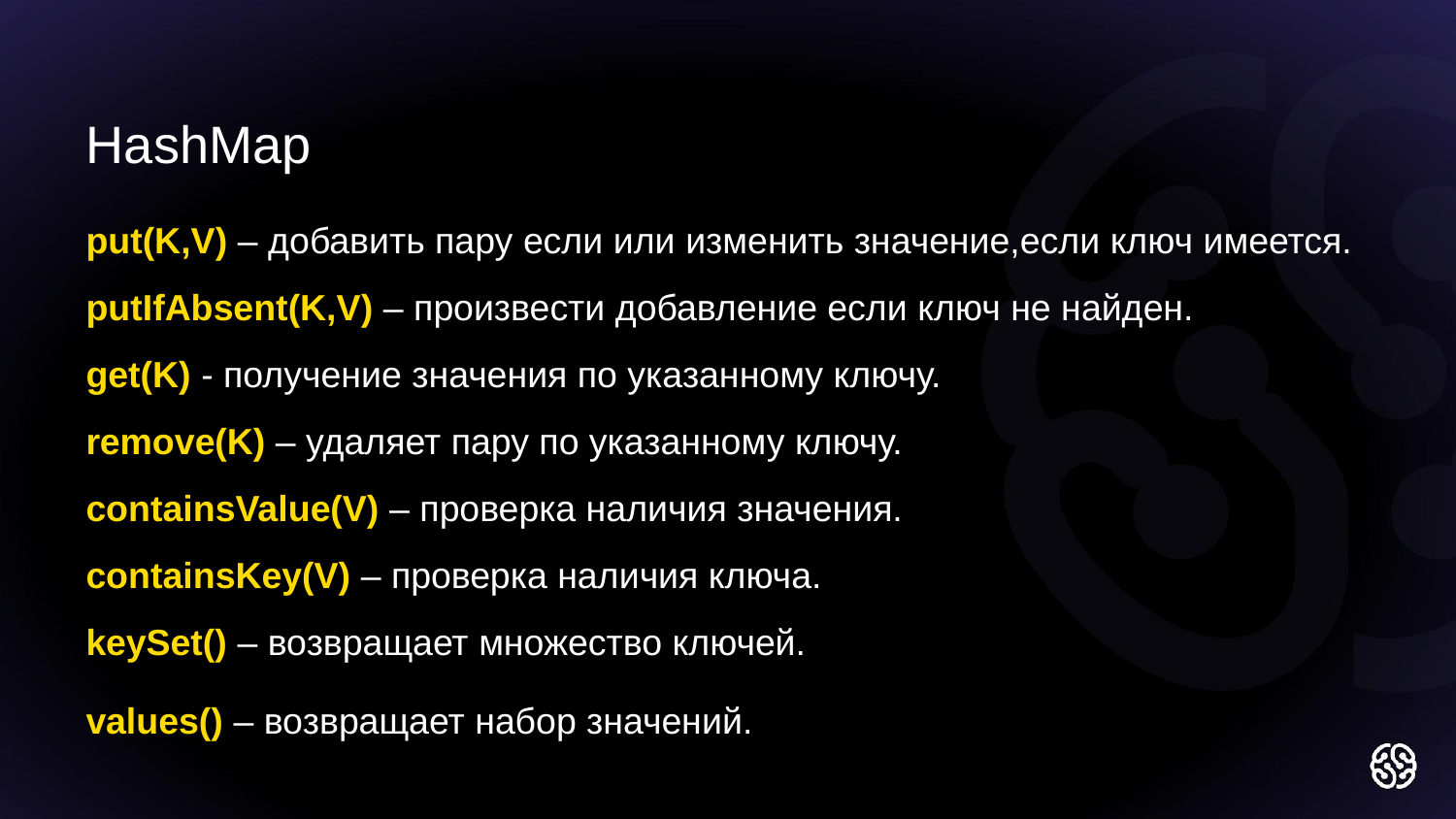

HashMap
put(K,V) – добавить пару если или изменить значение,если ключ имеется.
putIfAbsent(K,V) – произвести добавление если ключ не найден.
get(K) - получение значения по указанному ключу.
remove(K) – удаляет пару по указанному ключу.
containsValue(V) – проверка наличия значения.
containsKey(V) – проверка наличия ключа.
keySet() – возвращает множество ключей.
values() – возвращает набор значений.